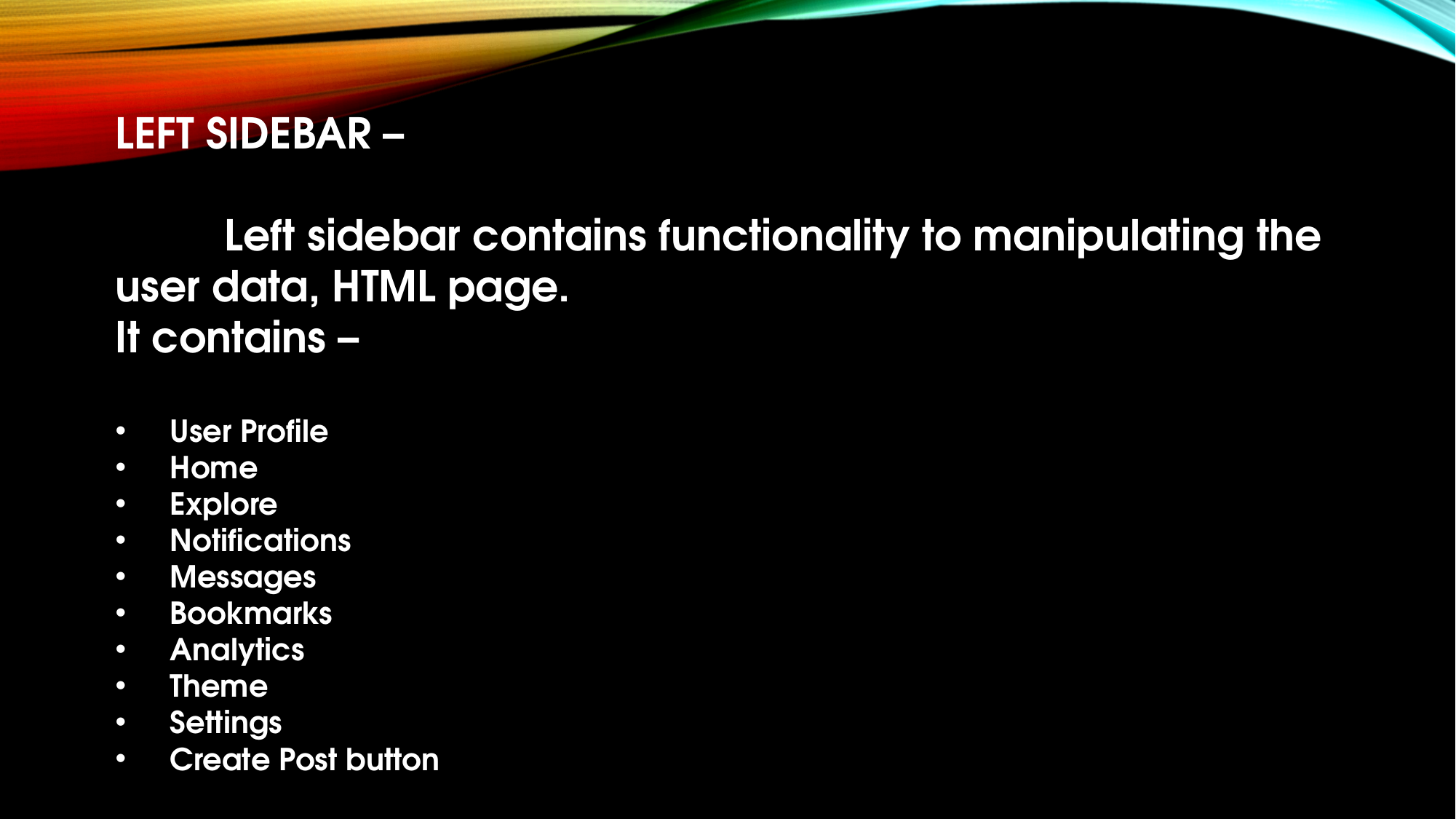

LEFT SIDEBAR –

	Left sidebar contains functionality to manipulating the user data, HTML page.
It contains –

User Profile
Home
Explore
Notifications
Messages
Bookmarks
Analytics
Theme
Settings
Create Post button